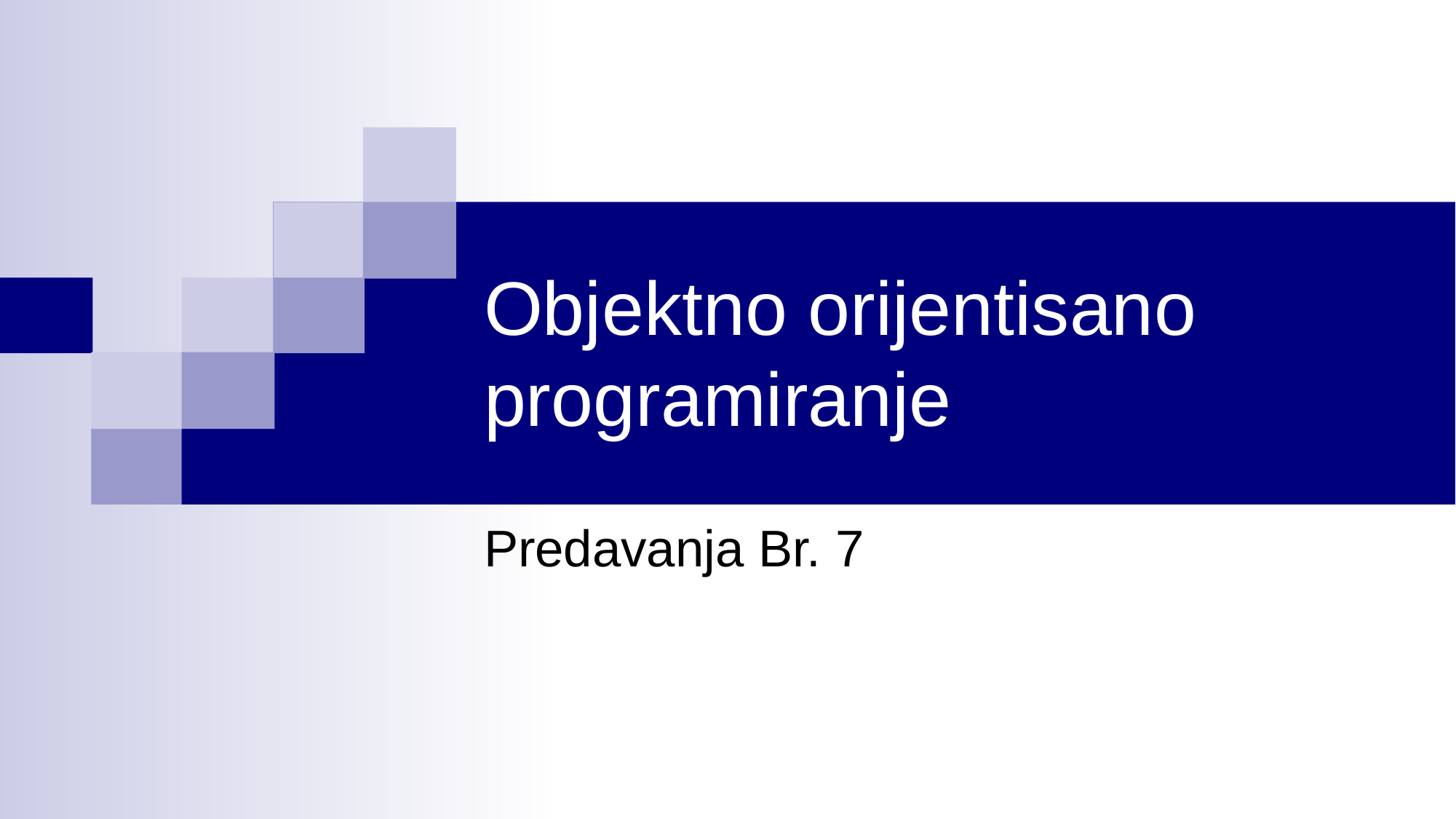

# Objektno orijentisano programiranje
Predavanja Br. 7